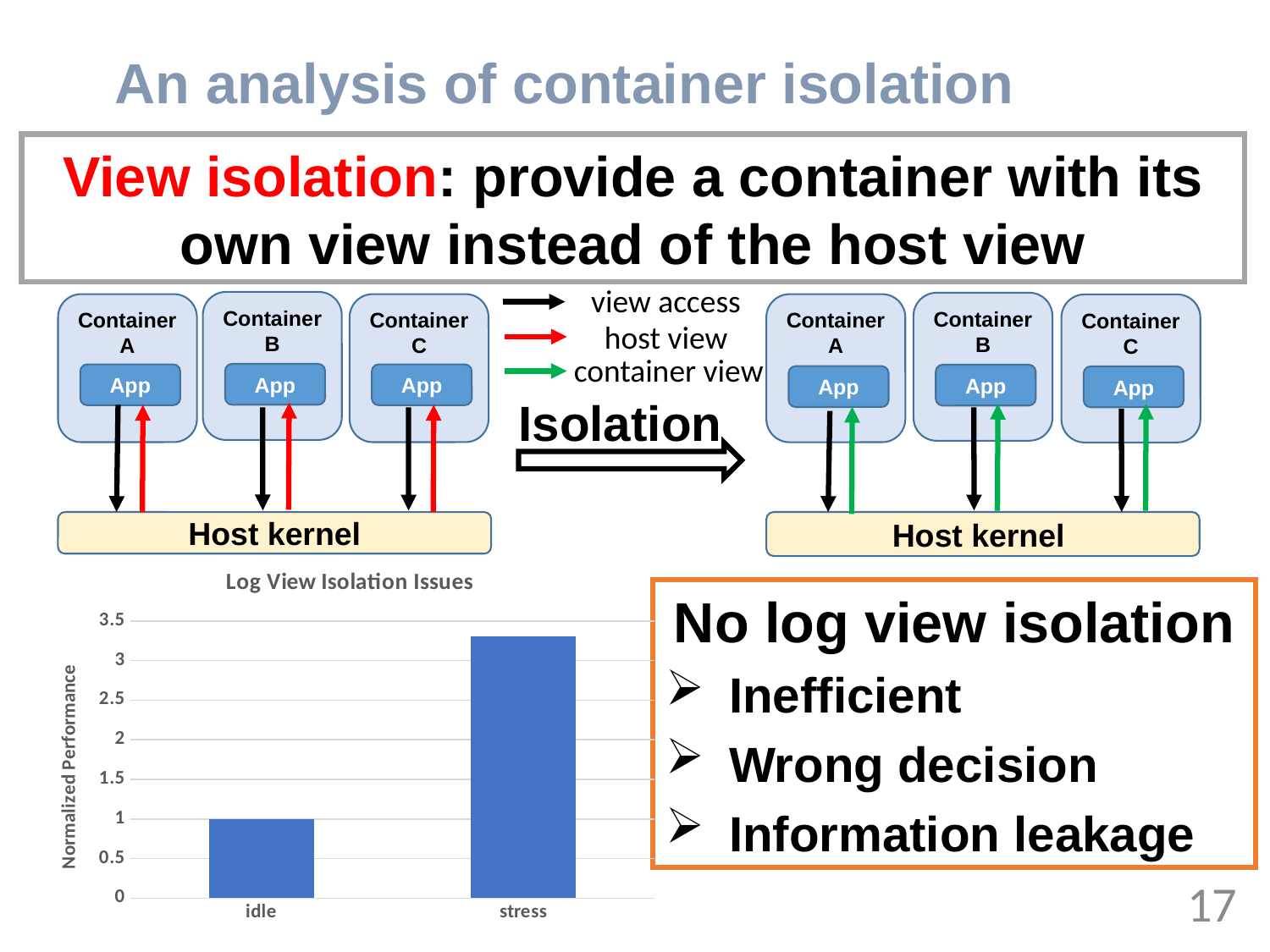

# An analysis of container isolation
View isolation: provide a container with its own view instead of the host view
view access
Container
B
App
Container
B
App
Container
A
App
Container
C
App
Container
A
App
Container
C
App
host view
container view
Isolation

Host kernel

Host kernel

### Chart: Log View Isolation Issues

| Category |  |
|---|---|
| idle | 1.0 |
| stress | 3.3 |
No log view isolation
Inefficient
Wrong decision
Information leakage
17